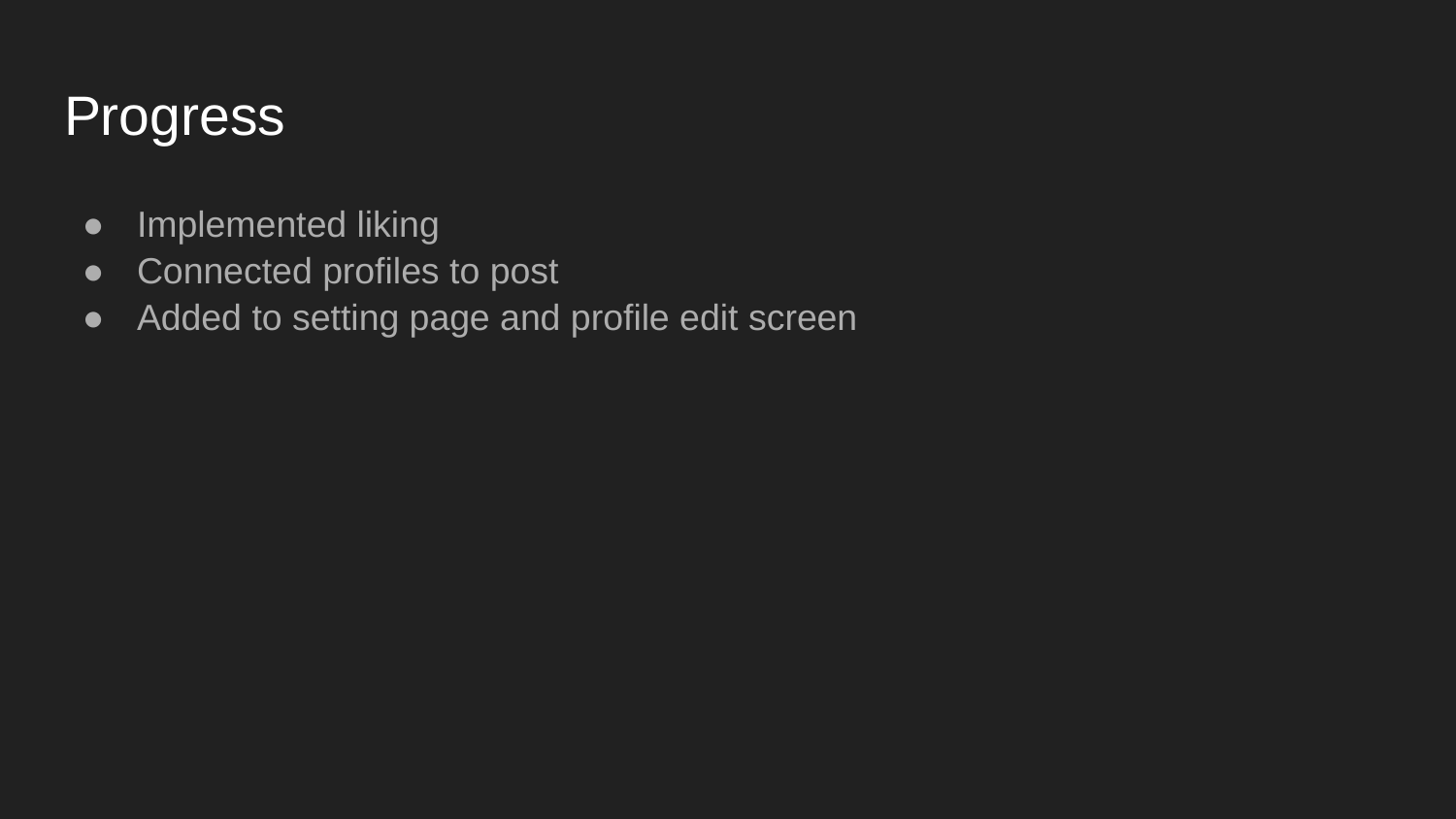

# Progress
Implemented liking
Connected profiles to post
Added to setting page and profile edit screen